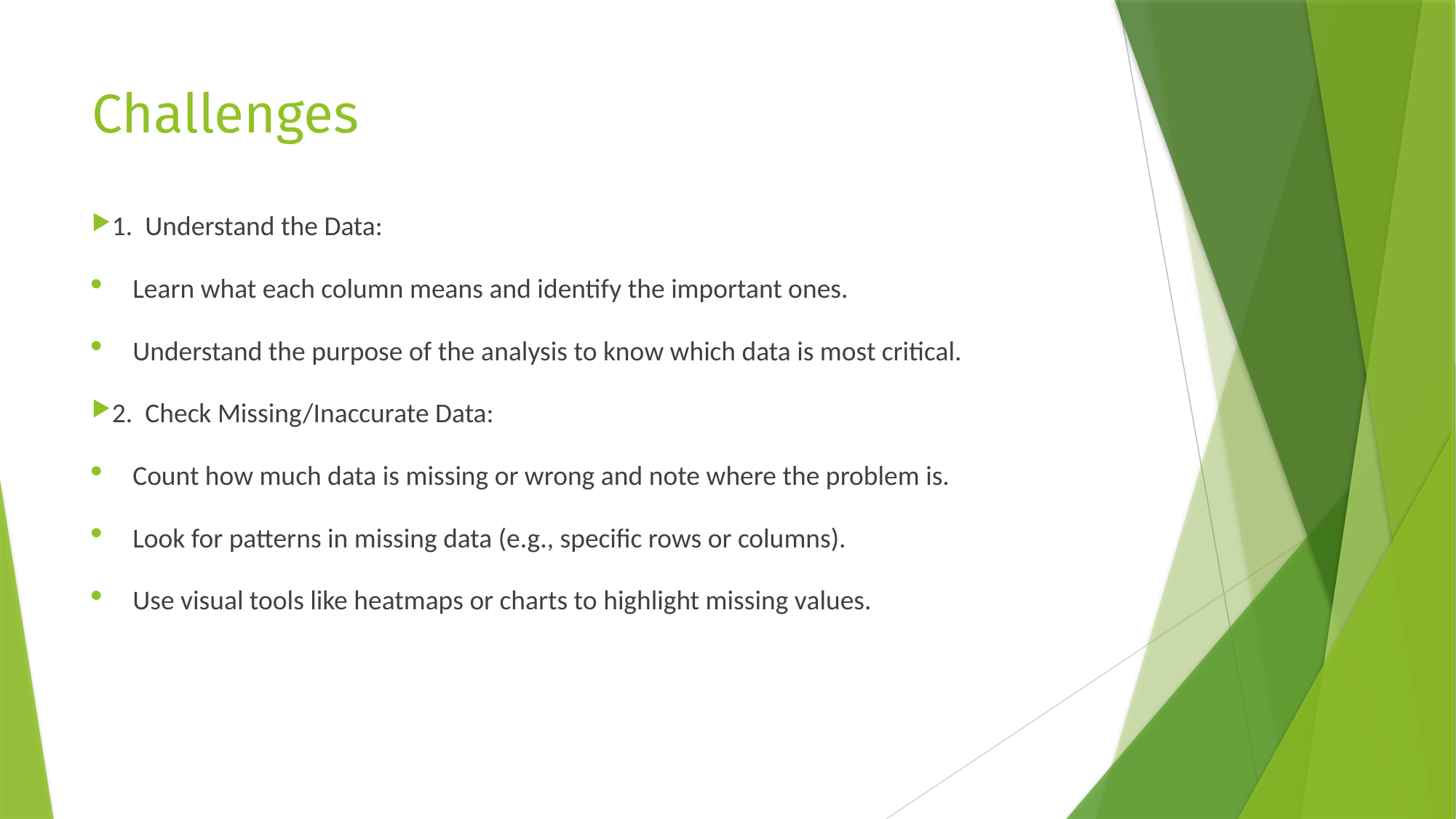

# Challenges
1.  Understand the Data:
Learn what each column means and identify the important ones.
Understand the purpose of the analysis to know which data is most critical.
2.  Check Missing/Inaccurate Data:
Count how much data is missing or wrong and note where the problem is.
Look for patterns in missing data (e.g., specific rows or columns).
Use visual tools like heatmaps or charts to highlight missing values.